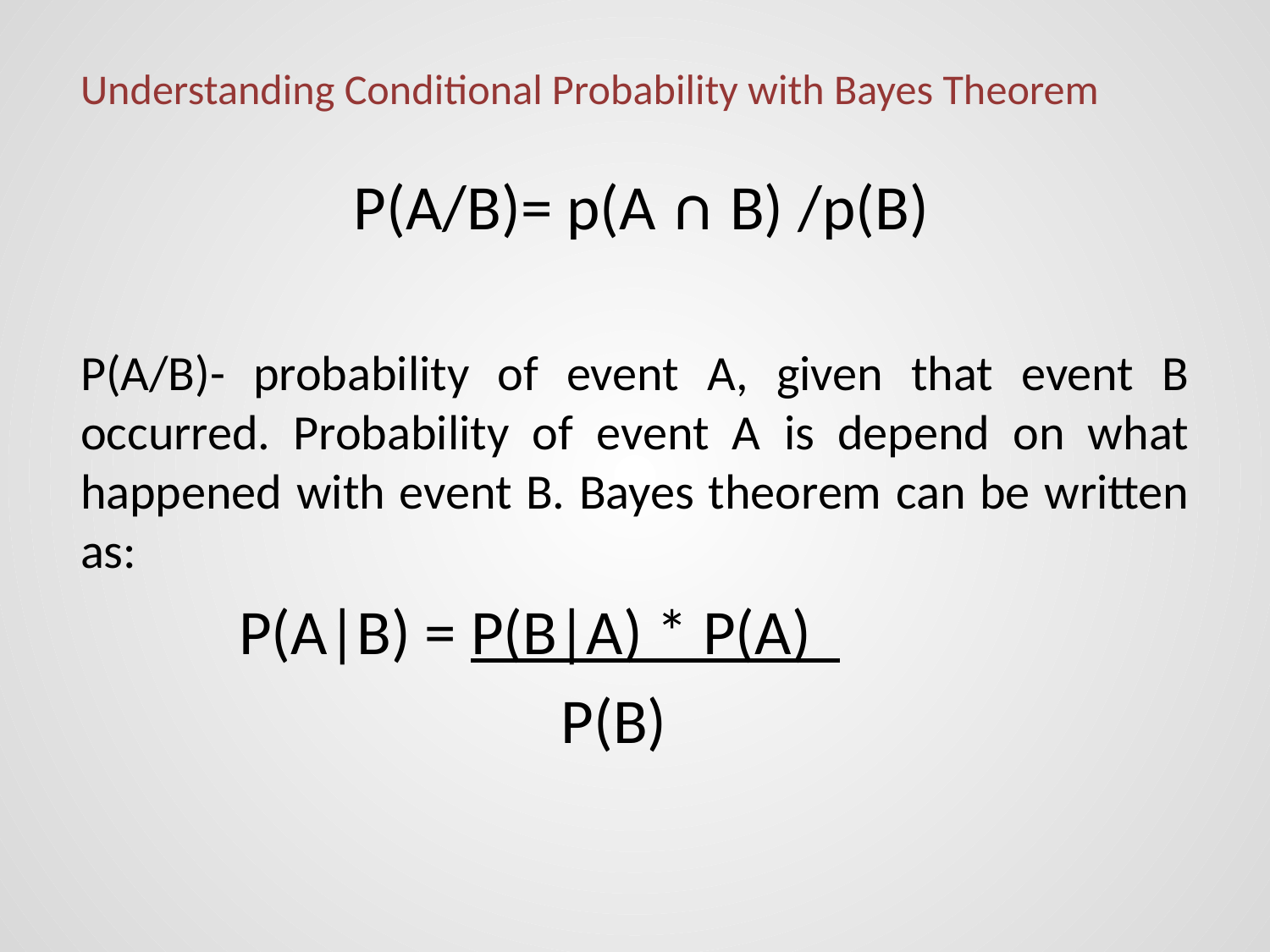

# Understanding Conditional Probability with Bayes Theorem
                   P(A/B)= p(A ∩ B) /p(B)

P(A/B)- probability of event A, given that event B occurred. Probability of event A is depend on what happened with event B. Bayes theorem can be written as:
           P(A|B) = P(B|A) * P(A)
                             P(B)